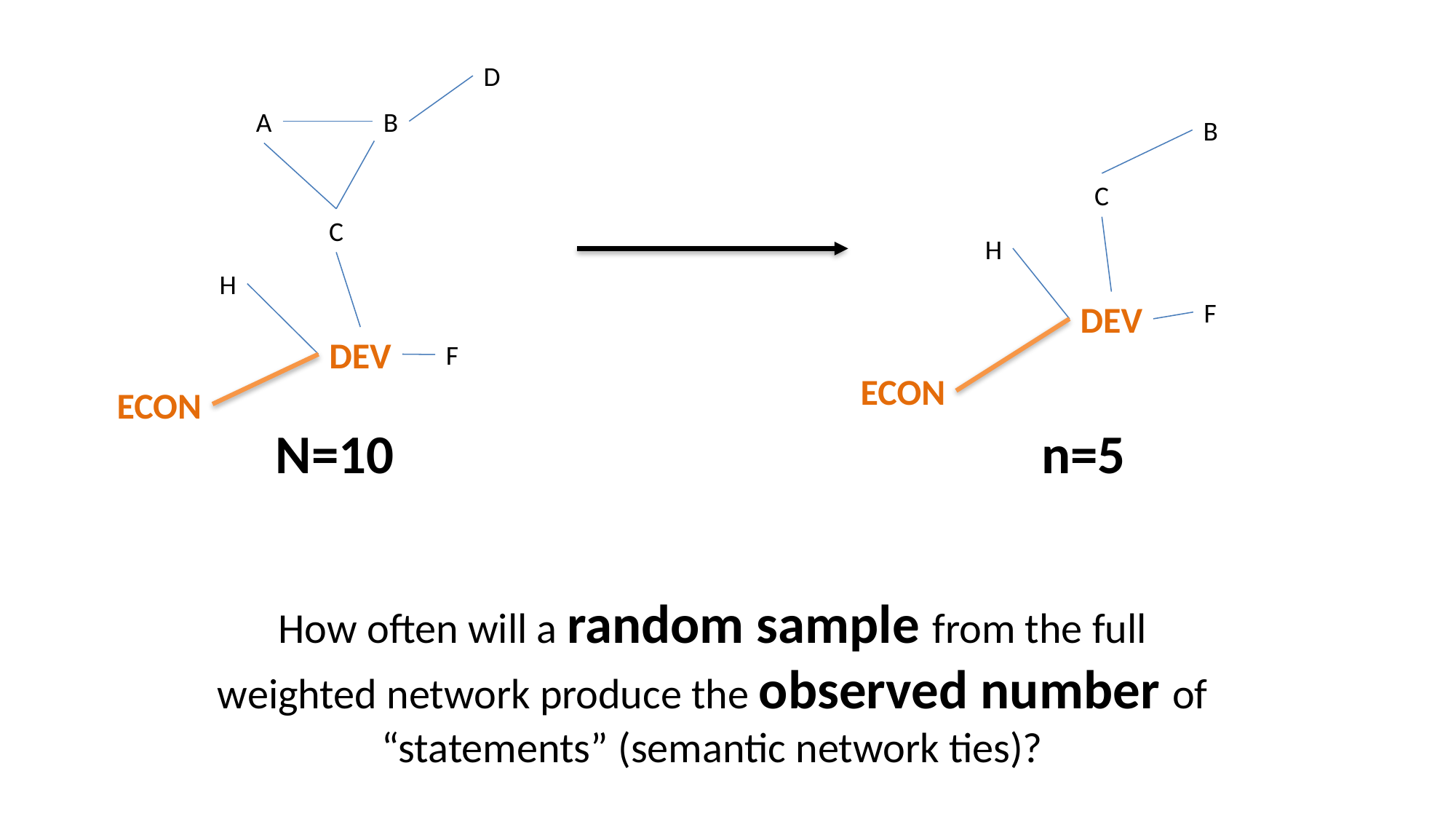

D
A
B
B
C
C
H
H
F
DEV
DEV
F
ECON
ECON
N=10
n=5
How often will a random sample from the full weighted network produce the observed number of “statements” (semantic network ties)?